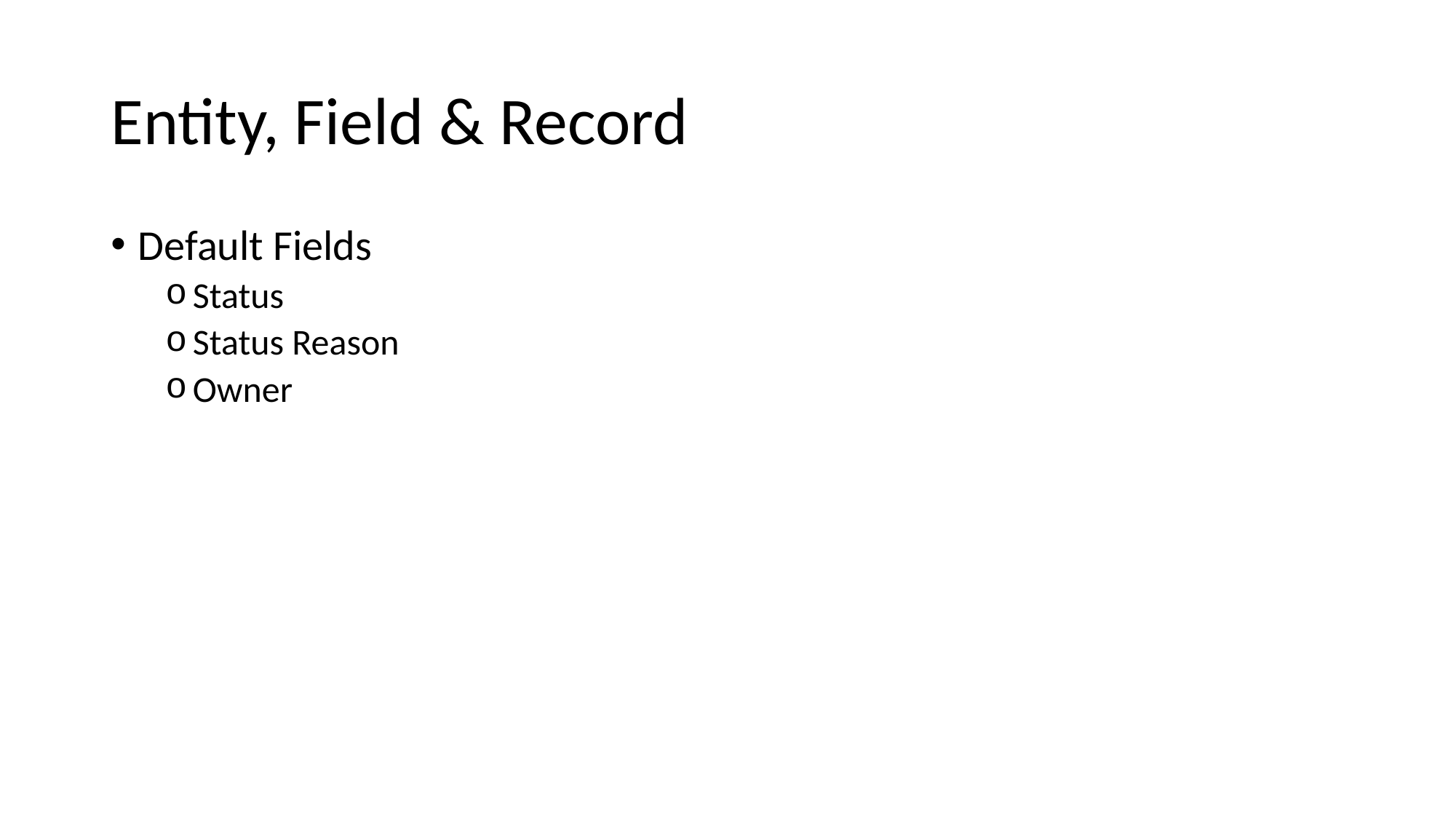

# Entity, Field & Record
Default Fields
Status
Status Reason
Owner